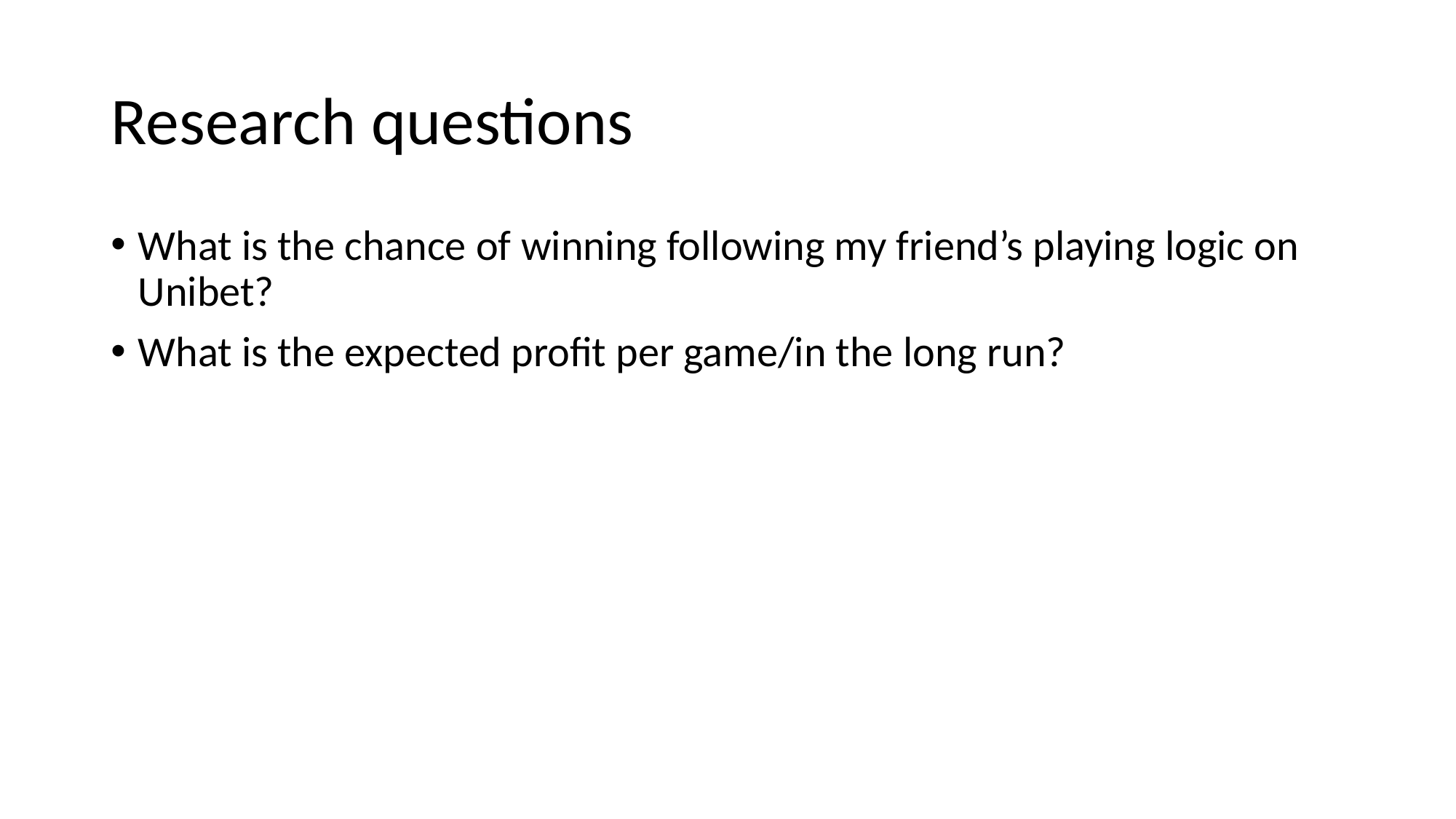

# Research questions
What is the chance of winning following my friend’s playing logic on Unibet?
What is the expected profit per game/in the long run?